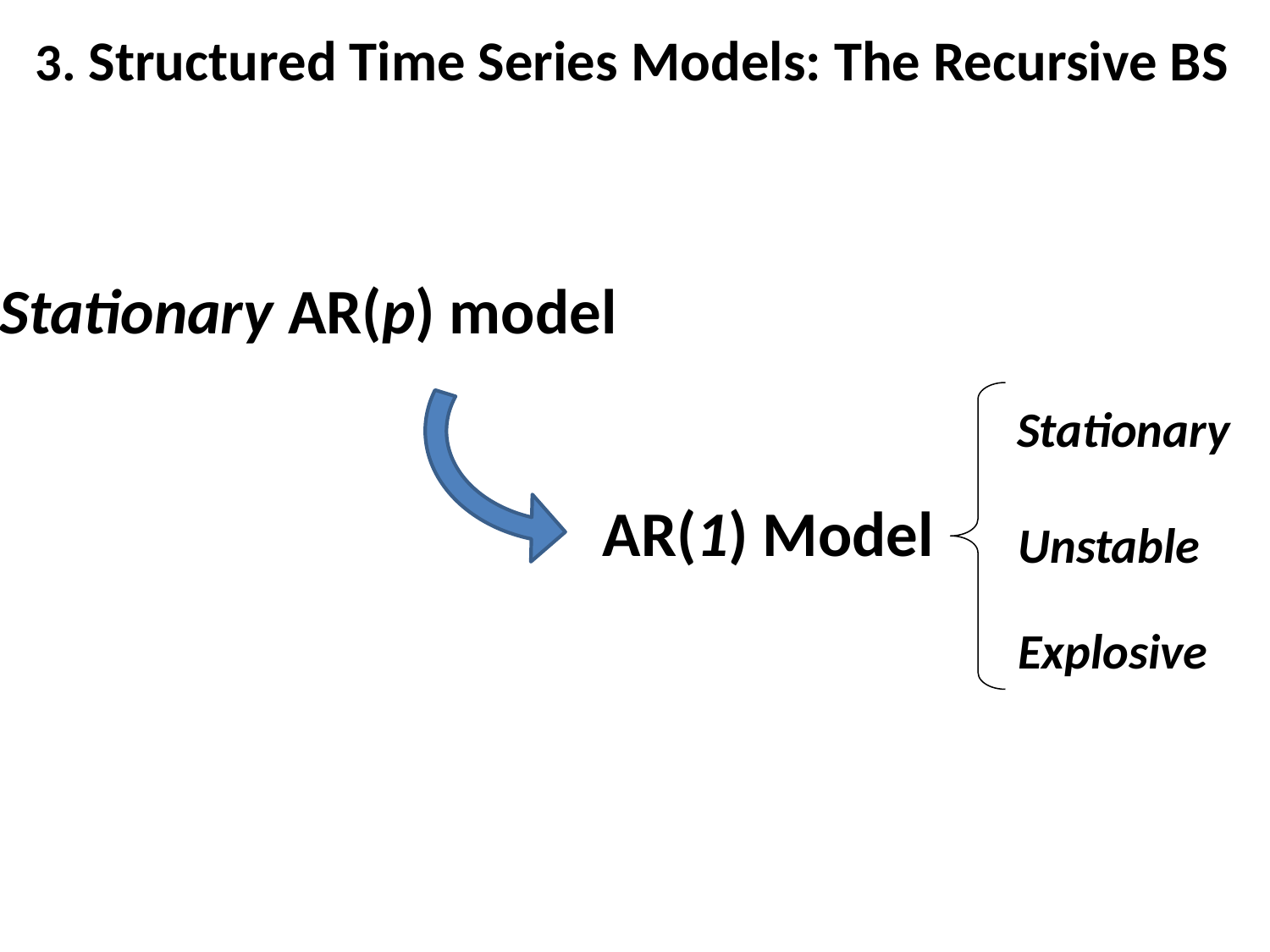

# 3. Structured Time Series Models: The Recursive BS
Stationary AR(p) model

Stationary
AR(1) Model
Unstable
Explosive